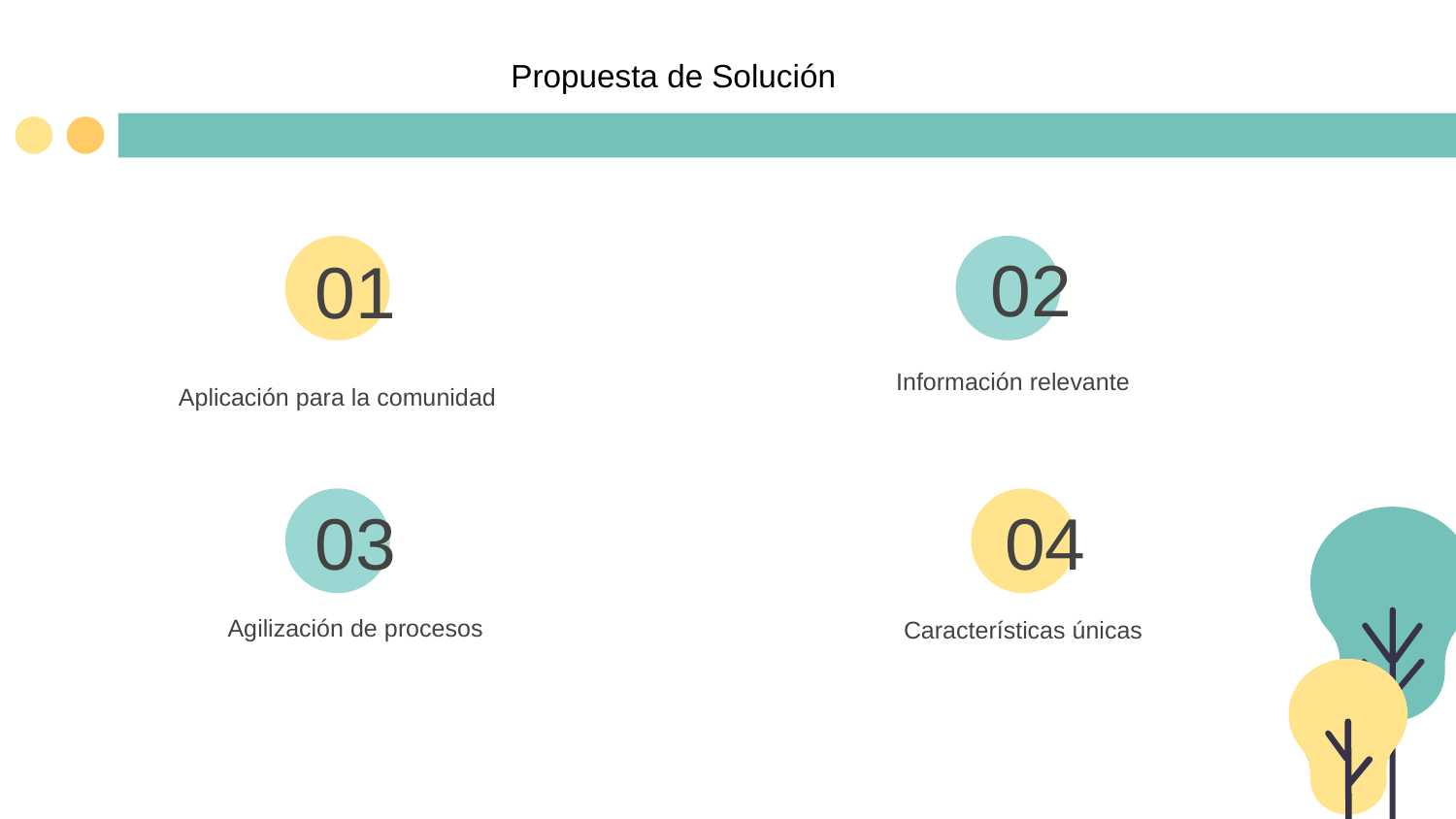

Propuesta de Solución

02
01
Información relevante
Aplicación para la comunidad

03
04

Agilización de procesos
Características únicas